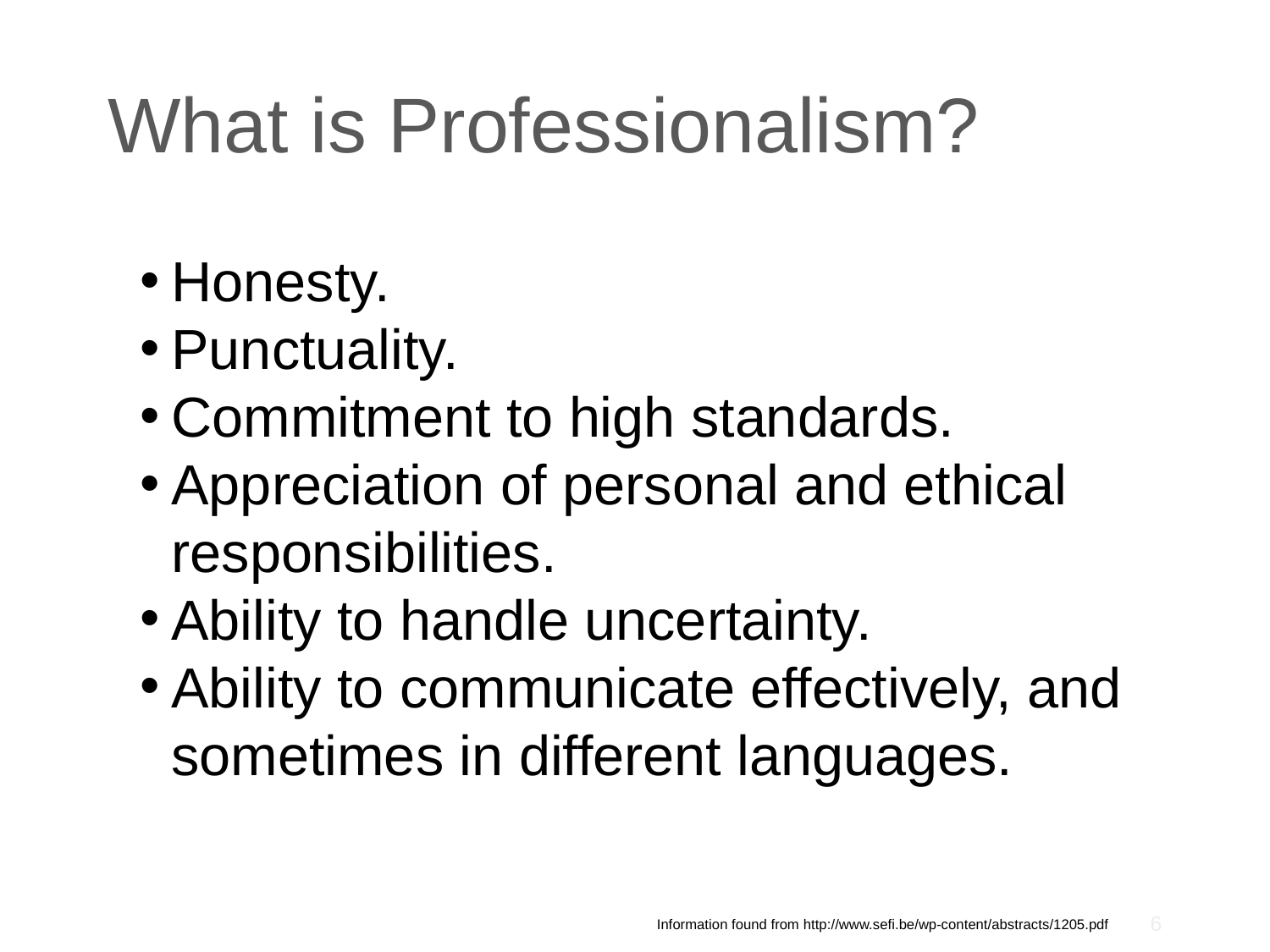

# What is Professionalism?
Honesty.
Punctuality.
Commitment to high standards.
Appreciation of personal and ethical responsibilities.
Ability to handle uncertainty.
Ability to communicate effectively, and sometimes in different languages.
6
Information found from http://www.sefi.be/wp-content/abstracts/1205.pdf